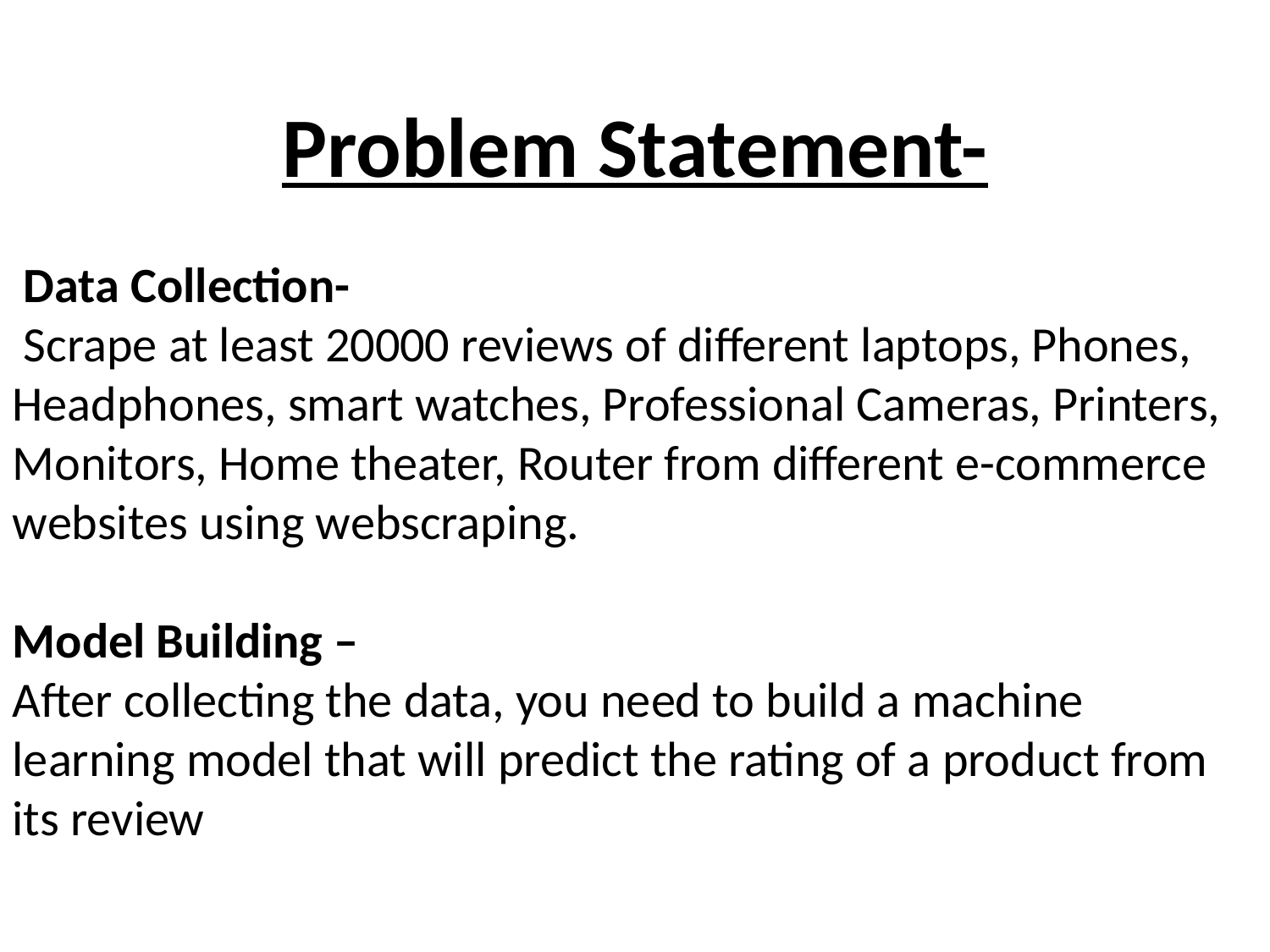

Problem Statement-

 Data Collection-
 Scrape at least 20000 reviews of different laptops, Phones, Headphones, smart watches, Professional Cameras, Printers, Monitors, Home theater, Router from different e-commerce websites using webscraping.

Model Building –
After collecting the data, you need to build a machine learning model that will predict the rating of a product from its review